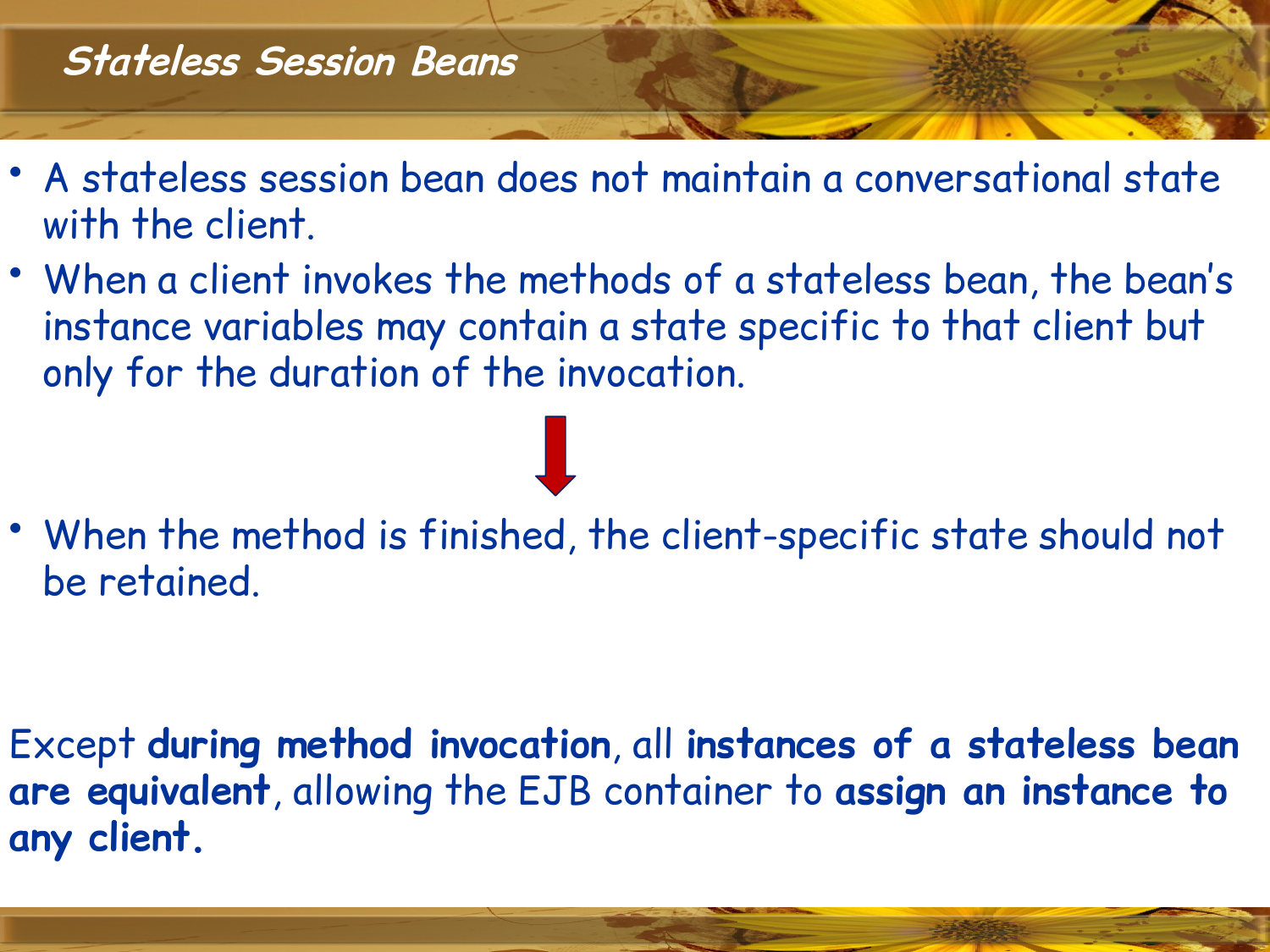

Stateless Session Beans
A stateless session bean does not maintain a conversational state with the client.
When a client invokes the methods of a stateless bean, the bean’s instance variables may contain a state specific to that client but only for the duration of the invocation.

When the method is finished, the client-specific state should not be retained.

Except during method invocation, all instances of a stateless bean are equivalent, allowing the EJB container to assign an instance to any client.